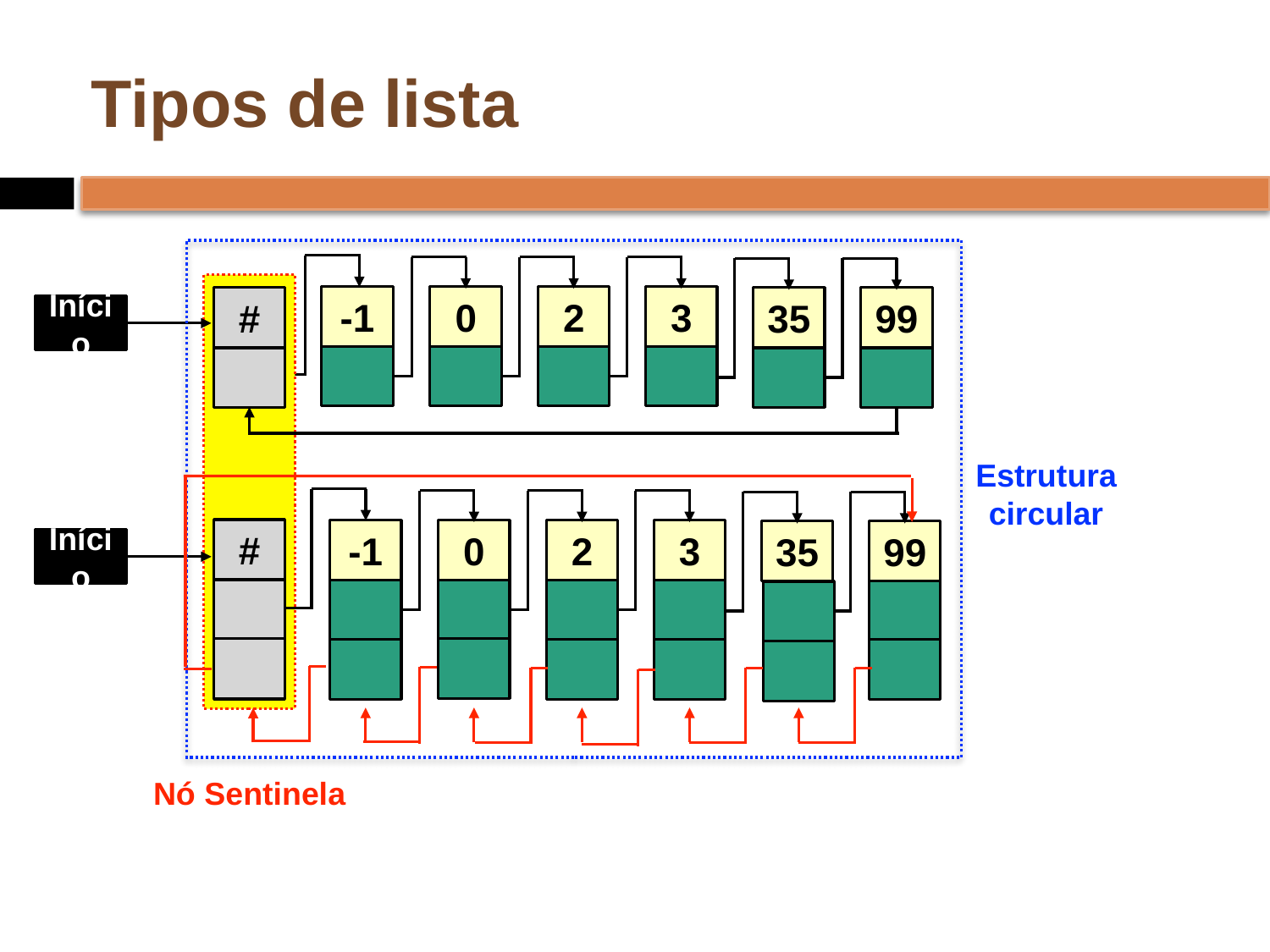

# Tipos de lista

-1
0
2
3
#
35
99
Início

Estrutura
circular

#
-1
0
2
3
35
99
Início

Nó Sentinela
26